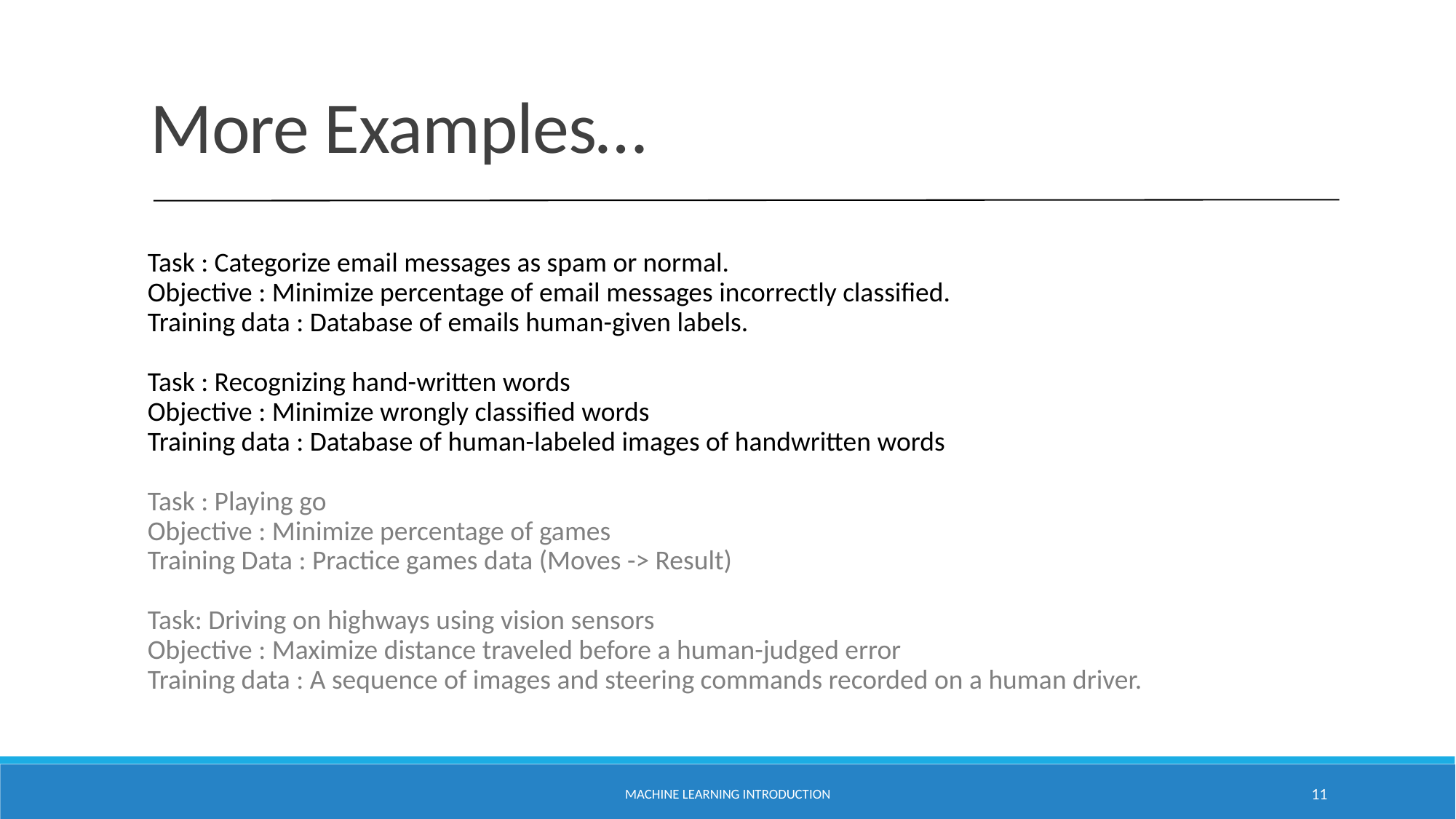

More Examples…

Task : Categorize email messages as spam or normal.
Objective : Minimize percentage of email messages incorrectly classified.
Training data : Database of emails human-given labels.

Task : Recognizing hand-written words
Objective : Minimize wrongly classified words
Training data : Database of human-labeled images of handwritten words

Task : Playing go
Objective : Minimize percentage of games
Training Data : Practice games data (Moves -> Result)

Task: Driving on highways using vision sensors
Objective : Maximize distance traveled before a human-judged error
Training data : A sequence of images and steering commands recorded on a human driver.

Machine Learning Introduction
11